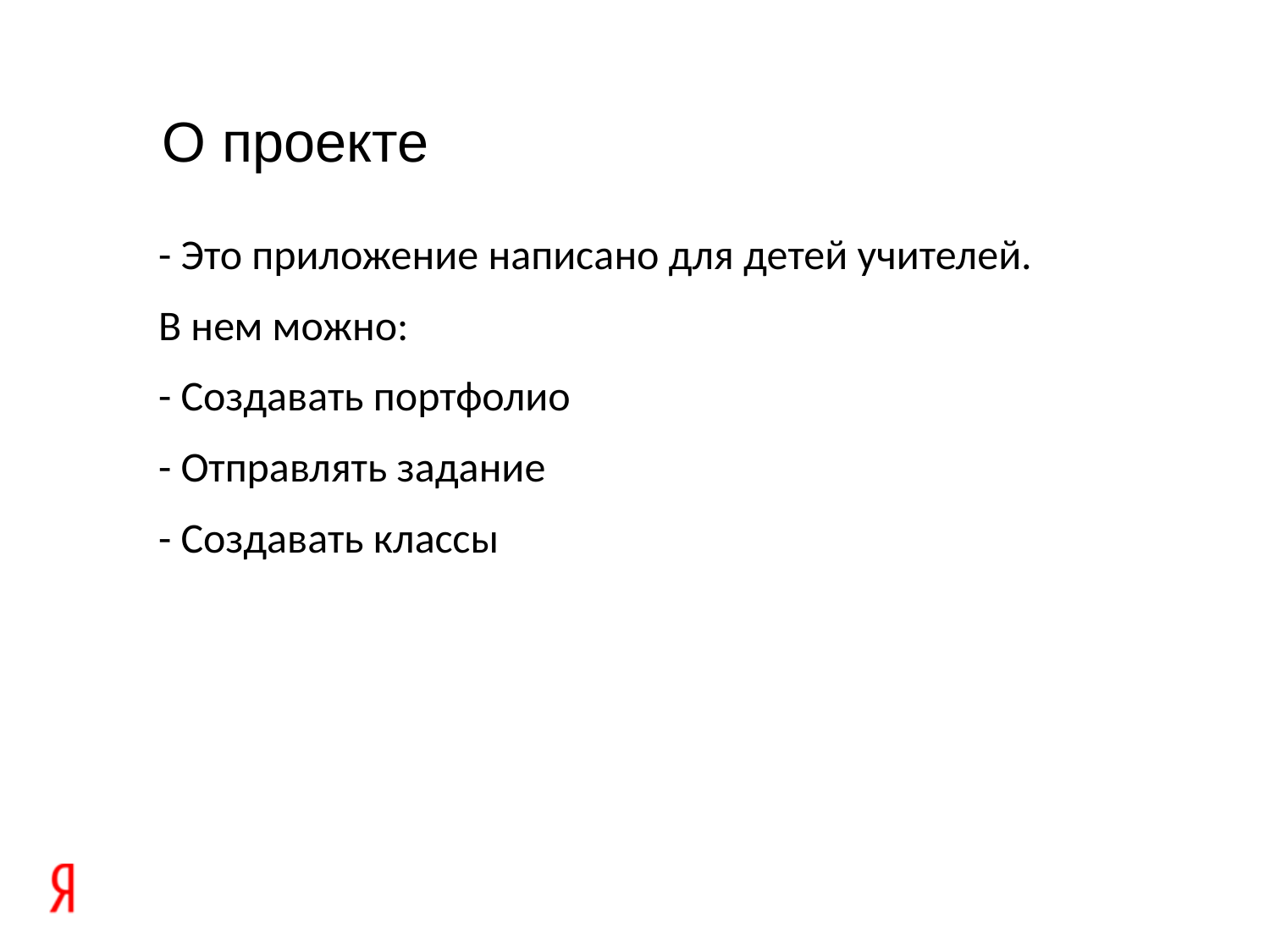

О проекте
- Это приложение написано для детей учителей.
В нем можно:
- Создавать портфолио
- Отправлять задание
- Создавать классы